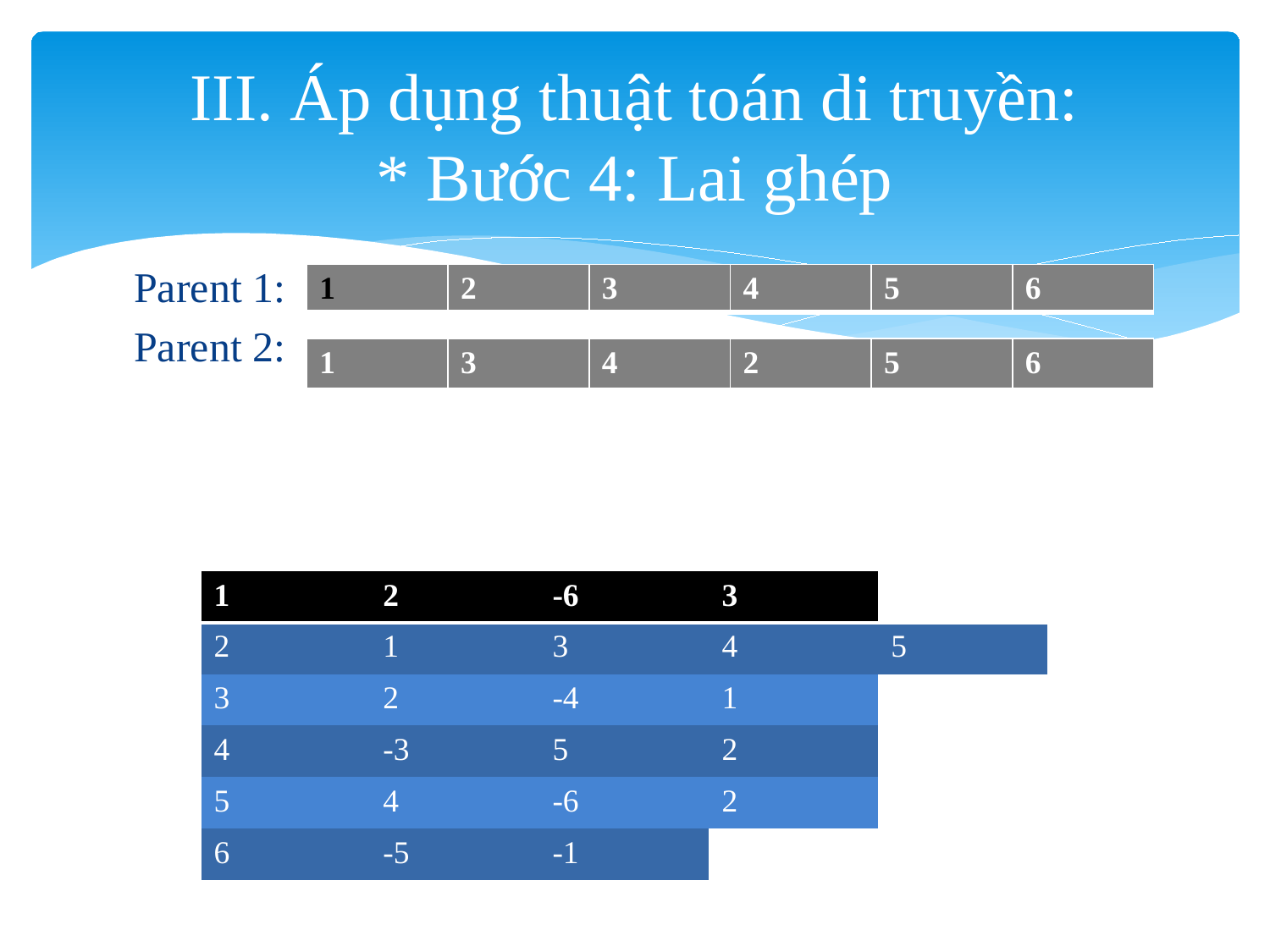

# III. Áp dụng thuật toán di truyền: * Bước 4: Lai ghép
Parent 1:
Parent 2:
| 1 | 2 | 3 | 4 | 5 | 6 |
| --- | --- | --- | --- | --- | --- |
| 1 | 3 | 4 | 2 | 5 | 6 |
| --- | --- | --- | --- | --- | --- |
| 1 | 2 | -6 | 3 |  |
| --- | --- | --- | --- | --- |
| 2 | 1 | 3 | 4 | 5 |
| 3 | 2 | -4 | 1 |  |
| 4 | -3 | 5 | 2 |  |
| 5 | 4 | -6 | 2 |  |
| 6 | -5 | -1 |  |  |